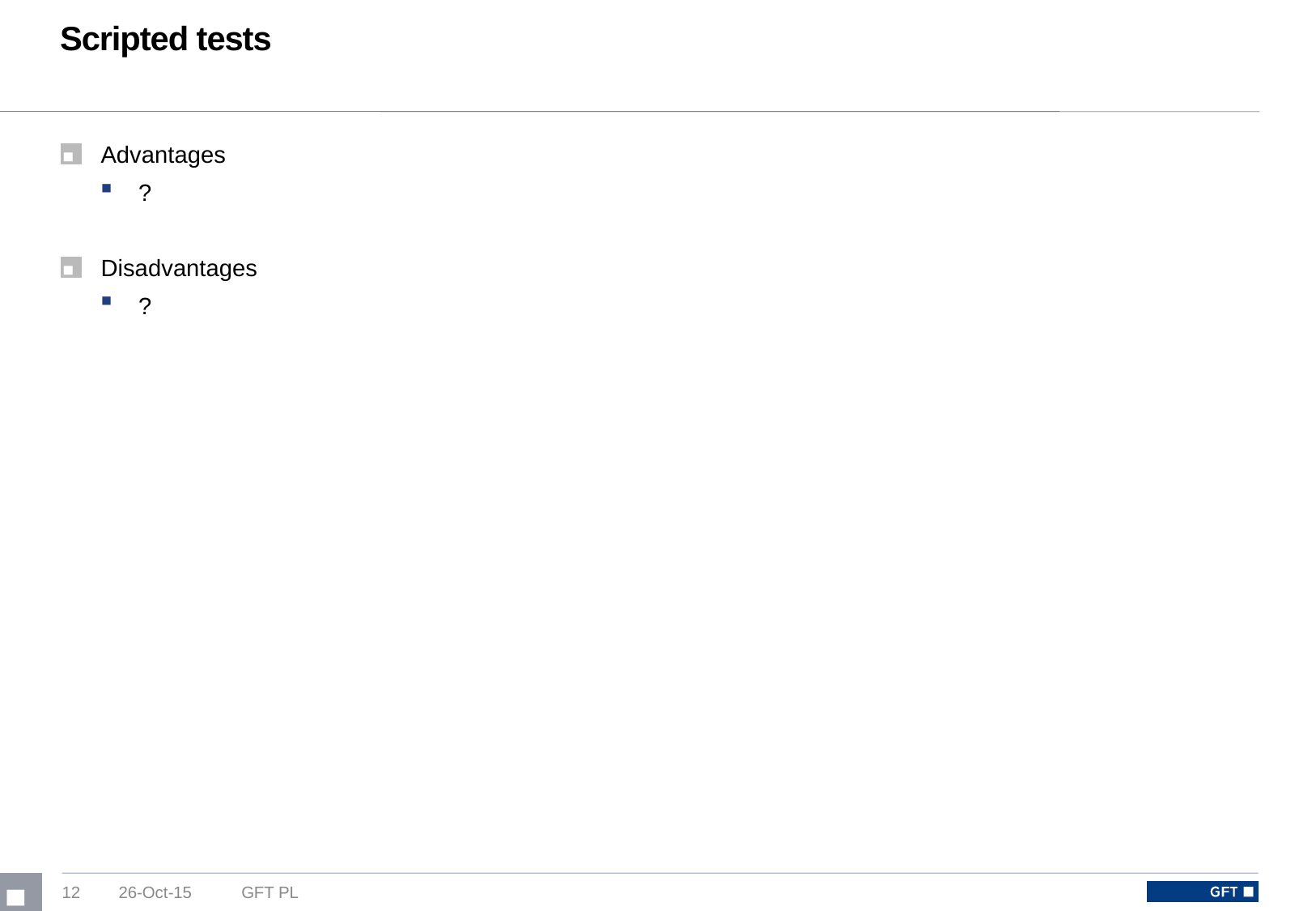

# Scripted tests
Advantages
?

Disadvantages
?